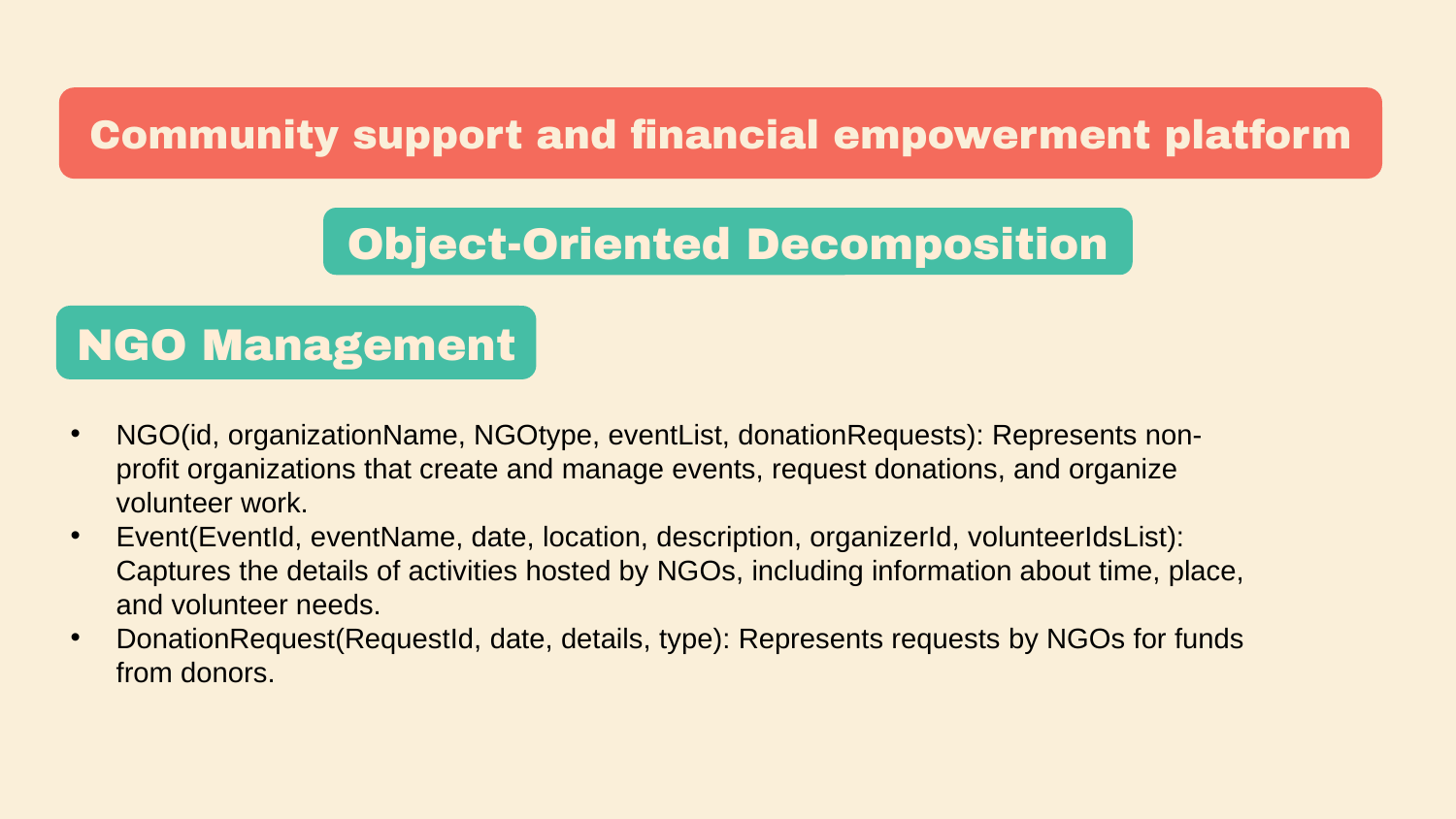

# Community service project proposal infographics
Community support and financial empowerment platform
Object-Oriented Decomposition
NGO Management

NGO(id, organizationName, NGOtype, eventList, donationRequests): Represents non-profit organizations that create and manage events, request donations, and organize volunteer work.
Event(EventId, eventName, date, location, description, organizerId, volunteerIdsList): Captures the details of activities hosted by NGOs, including information about time, place, and volunteer needs.
DonationRequest(RequestId, date, details, type): Represents requests by NGOs for funds from donors.